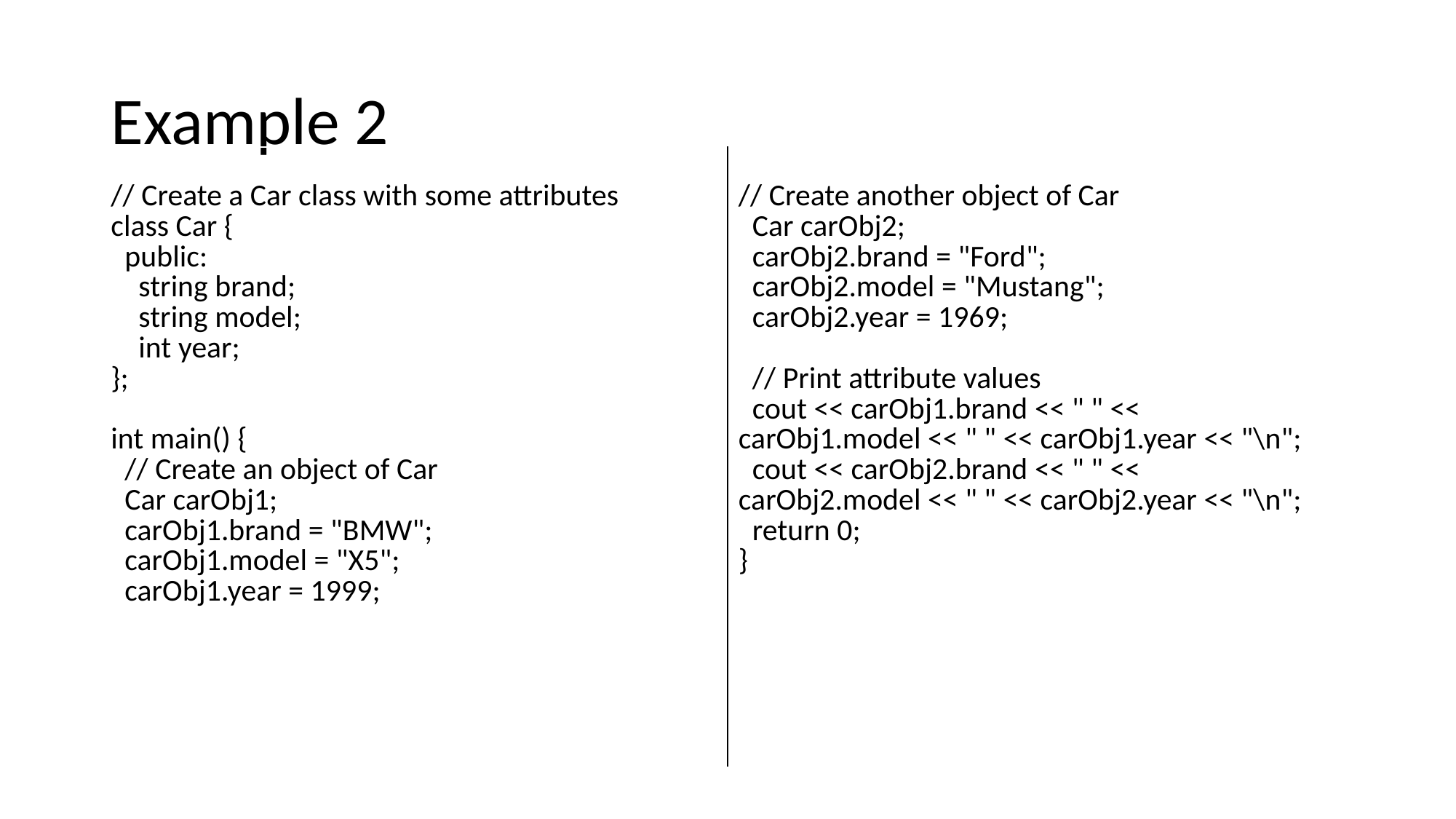

# Example 2
| // Create a Car class with some attributes class Car {   public:     string brand;        string model;     int year; }; int main() {   // Create an object of Car   Car carObj1;   carObj1.brand = "BMW";   carObj1.model = "X5";   carObj1.year = 1999; | // Create another object of Car   Car carObj2;   carObj2.brand = "Ford";   carObj2.model = "Mustang";   carObj2.year = 1969;   // Print attribute values   cout << carObj1.brand << " " << carObj1.model << " " << carObj1.year << "\n";   cout << carObj2.brand << " " << carObj2.model << " " << carObj2.year << "\n";   return 0; } |
| --- | --- |